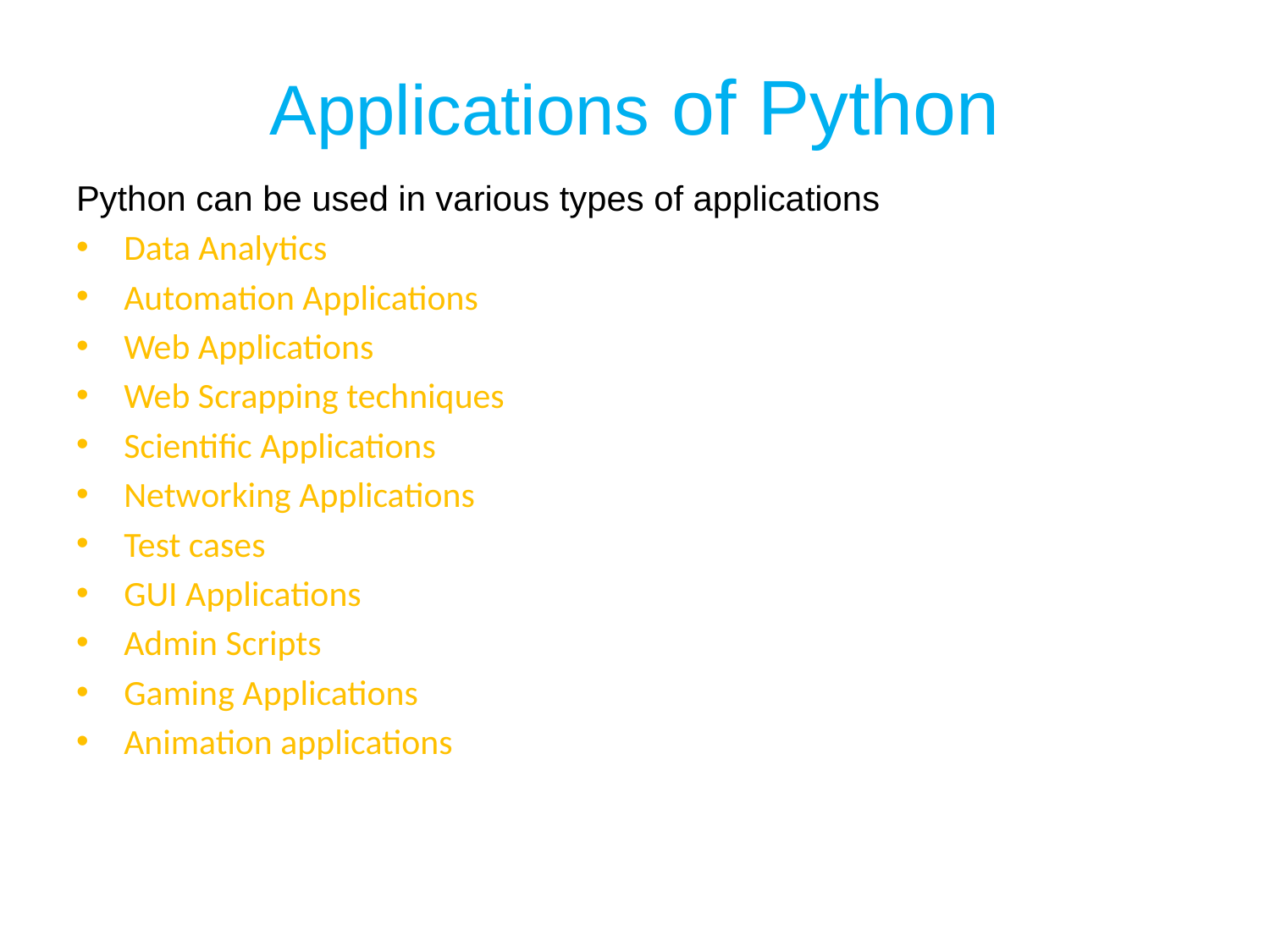

# Applications of Python
Python can be used in various types of applications
Data Analytics
Automation Applications
Web Applications
Web Scrapping techniques
Scientific Applications
Networking Applications
Test cases
GUI Applications
Admin Scripts
Gaming Applications
Animation applications